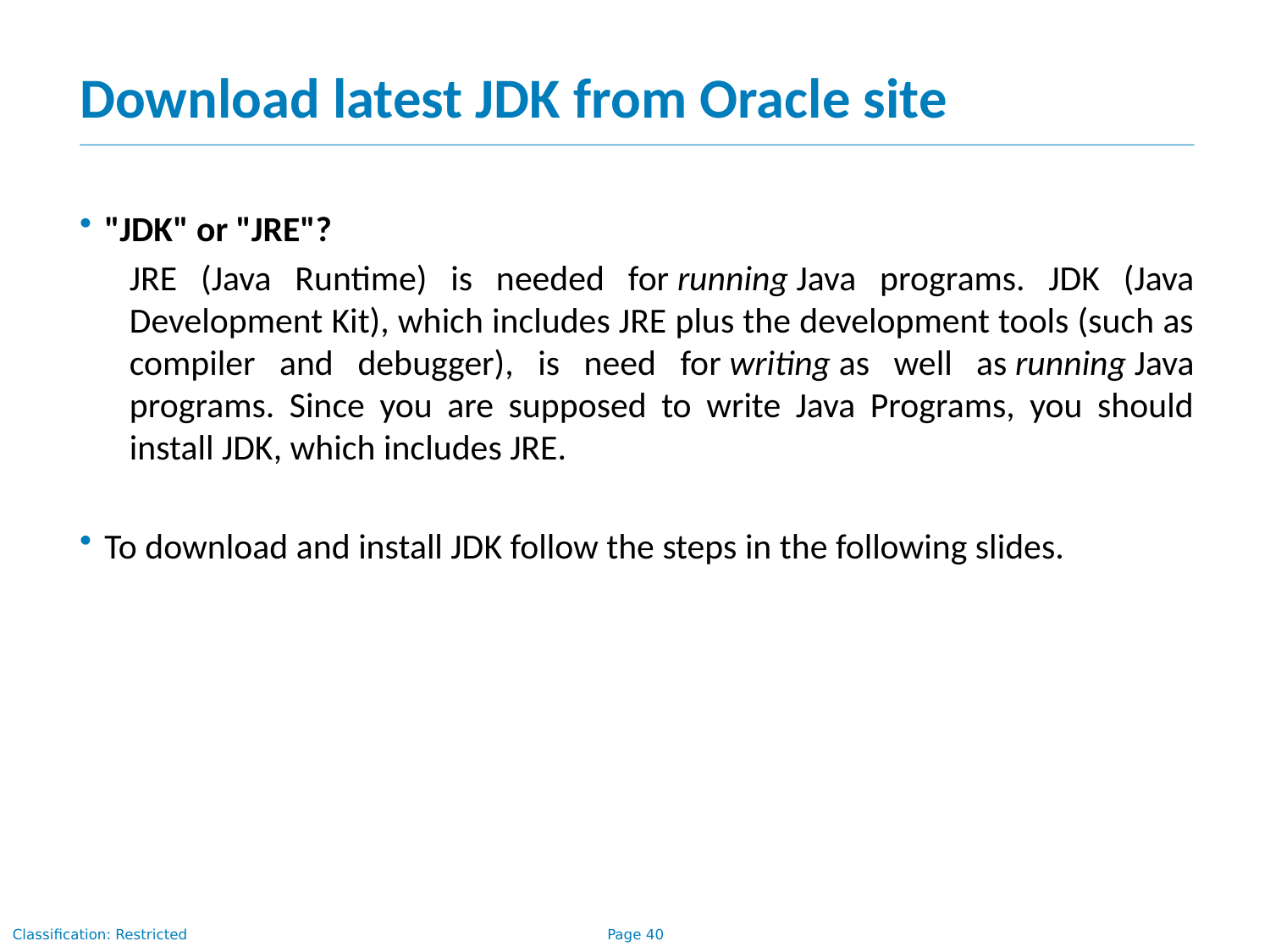

# Download latest JDK from Oracle site
"JDK" or "JRE"?
JRE (Java Runtime) is needed for running Java programs. JDK (Java Development Kit), which includes JRE plus the development tools (such as compiler and debugger), is need for writing as well as running Java programs. Since you are supposed to write Java Programs, you should install JDK, which includes JRE.

To download and install JDK follow the steps in the following slides.